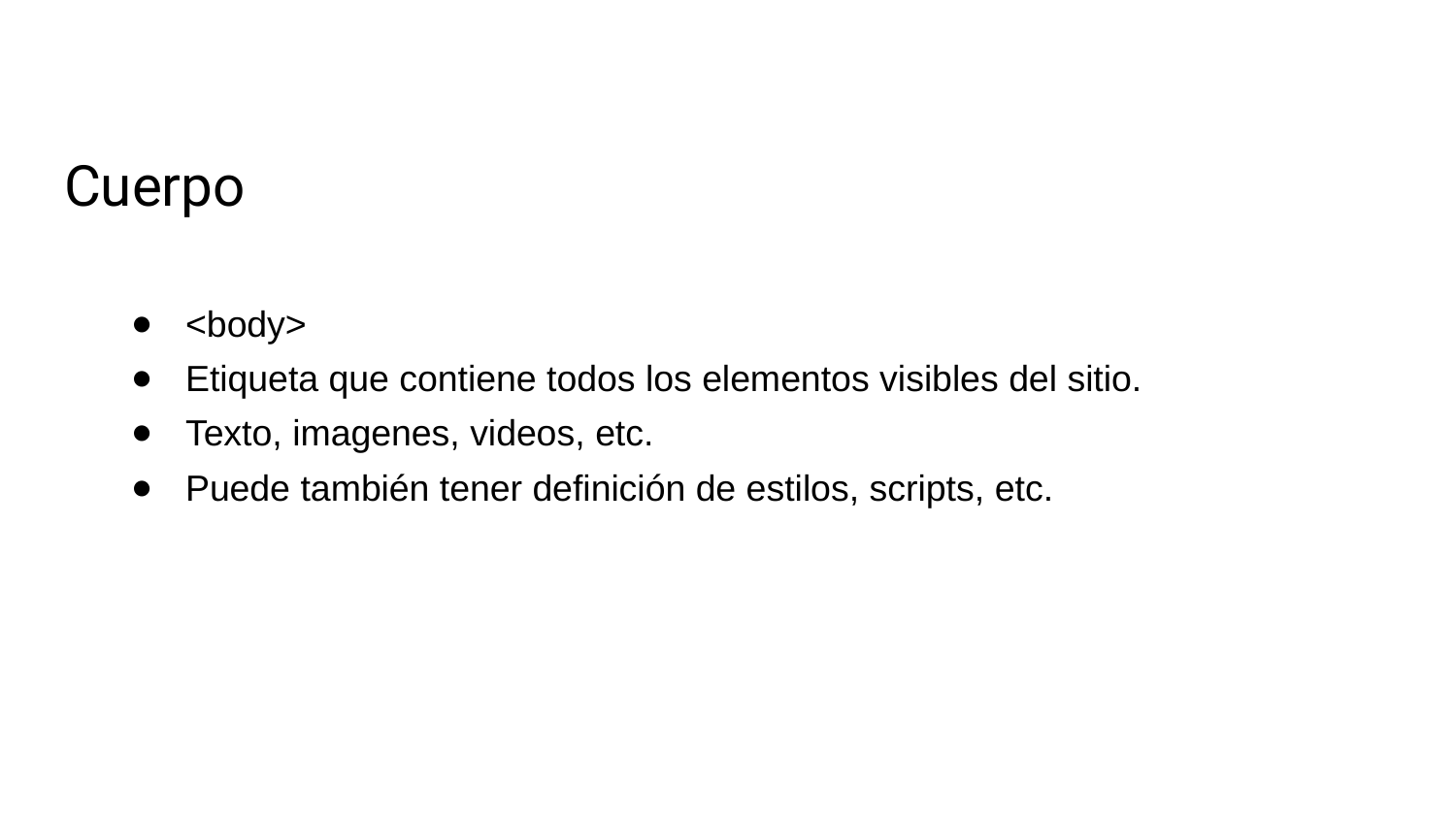

# Cuerpo

<body>
Etiqueta que contiene todos los elementos visibles del sitio.
Texto, imagenes, videos, etc.
Puede también tener definición de estilos, scripts, etc.